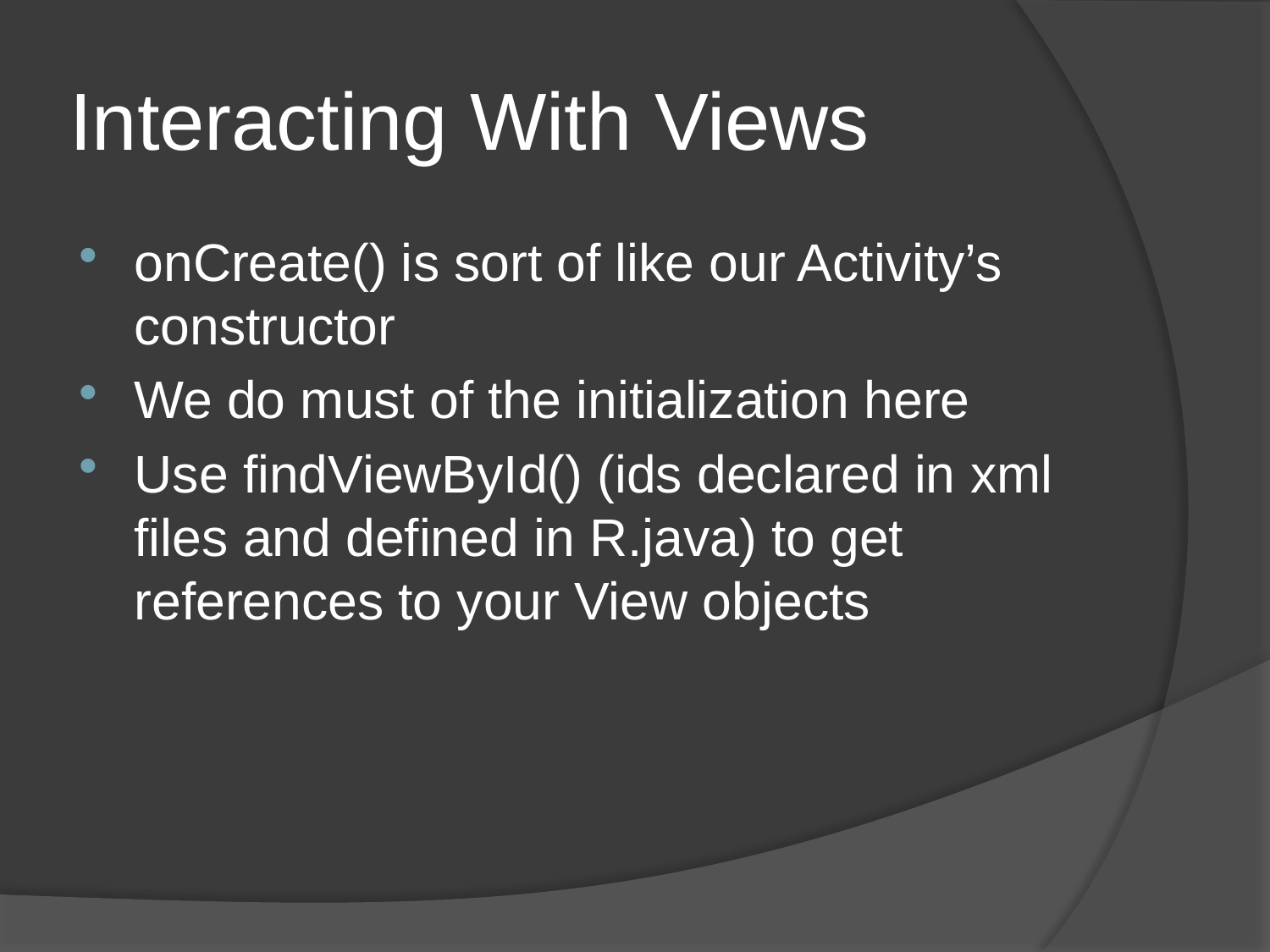

# Interacting With Views
onCreate() is sort of like our Activity’s constructor
We do must of the initialization here
Use findViewById() (ids declared in xml files and defined in R.java) to get references to your View objects